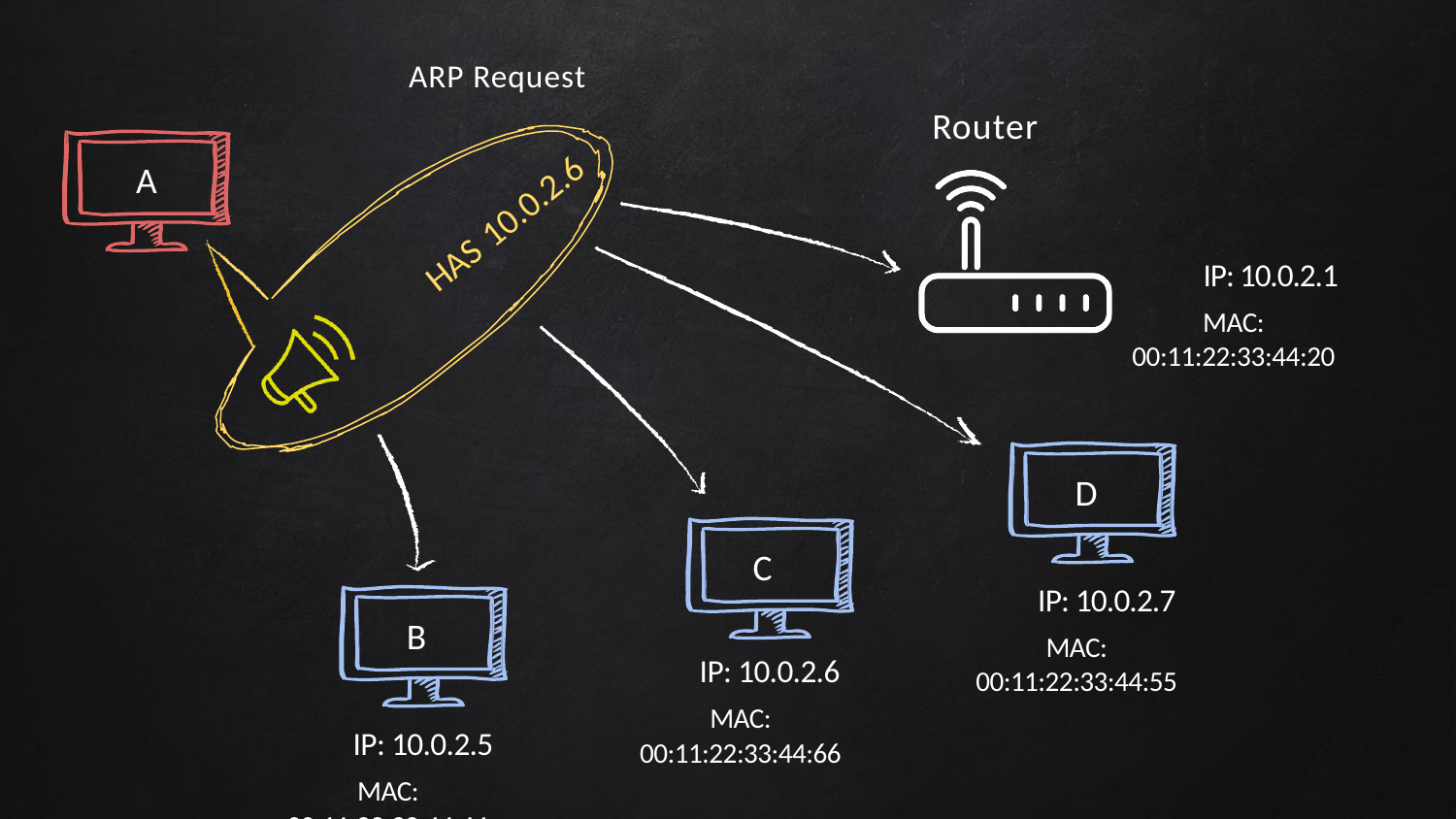

ARP Request

Router

A

HAS 10.0.2.6

IP: 10.0.2.1
MAC: 00:11:22:33:44:20

WHO

D

C

IP: 10.0.2.7
MAC: 00:11:22:33:44:55

B

IP: 10.0.2.6
MAC: 00:11:22:33:44:66

IP: 10.0.2.5
MAC: 00:11:22:33:44:44